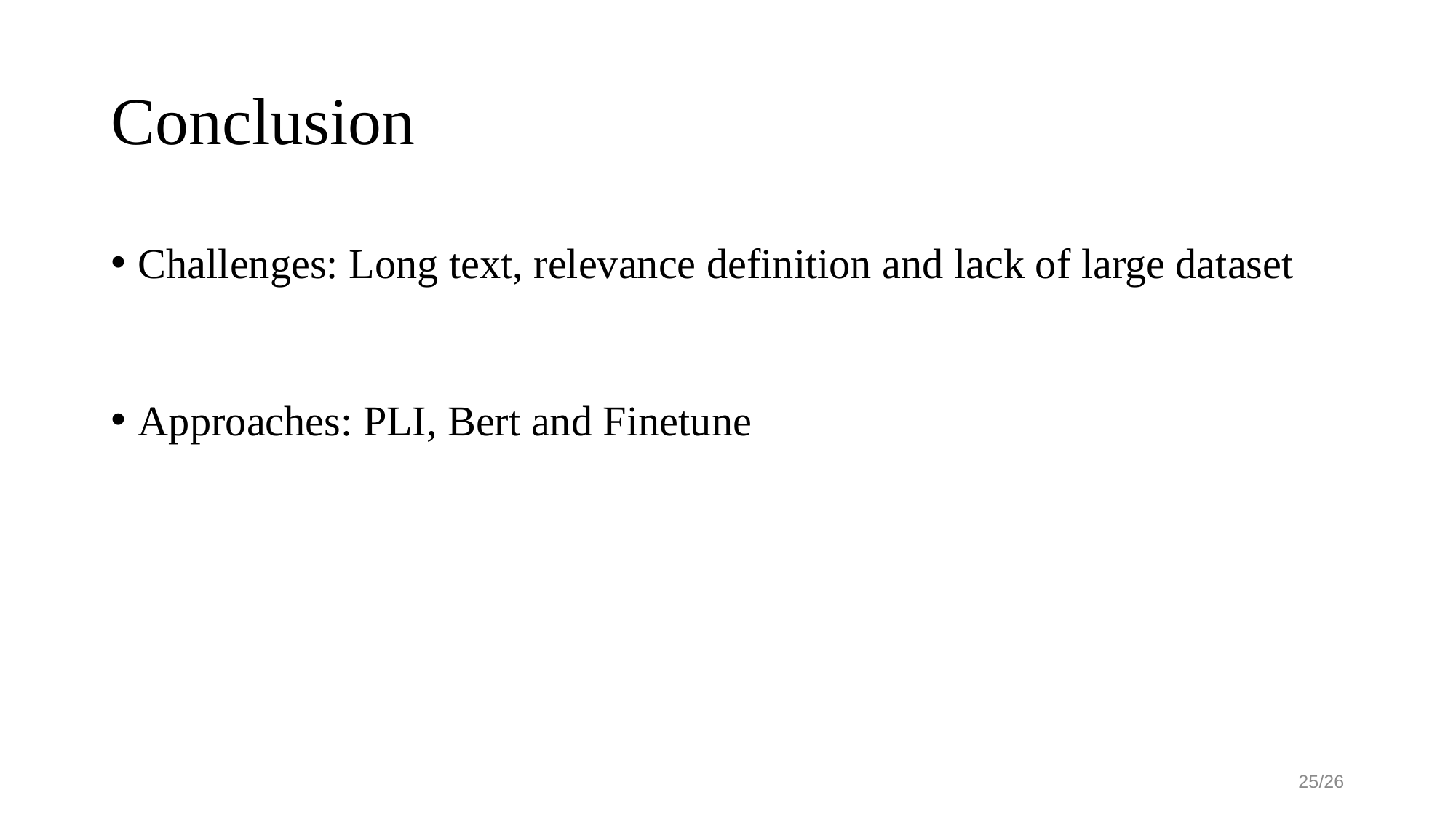

# Conclusion
Challenges: Long text, relevance definition and lack of large dataset

Approaches: PLI, Bert and Finetune

25/26